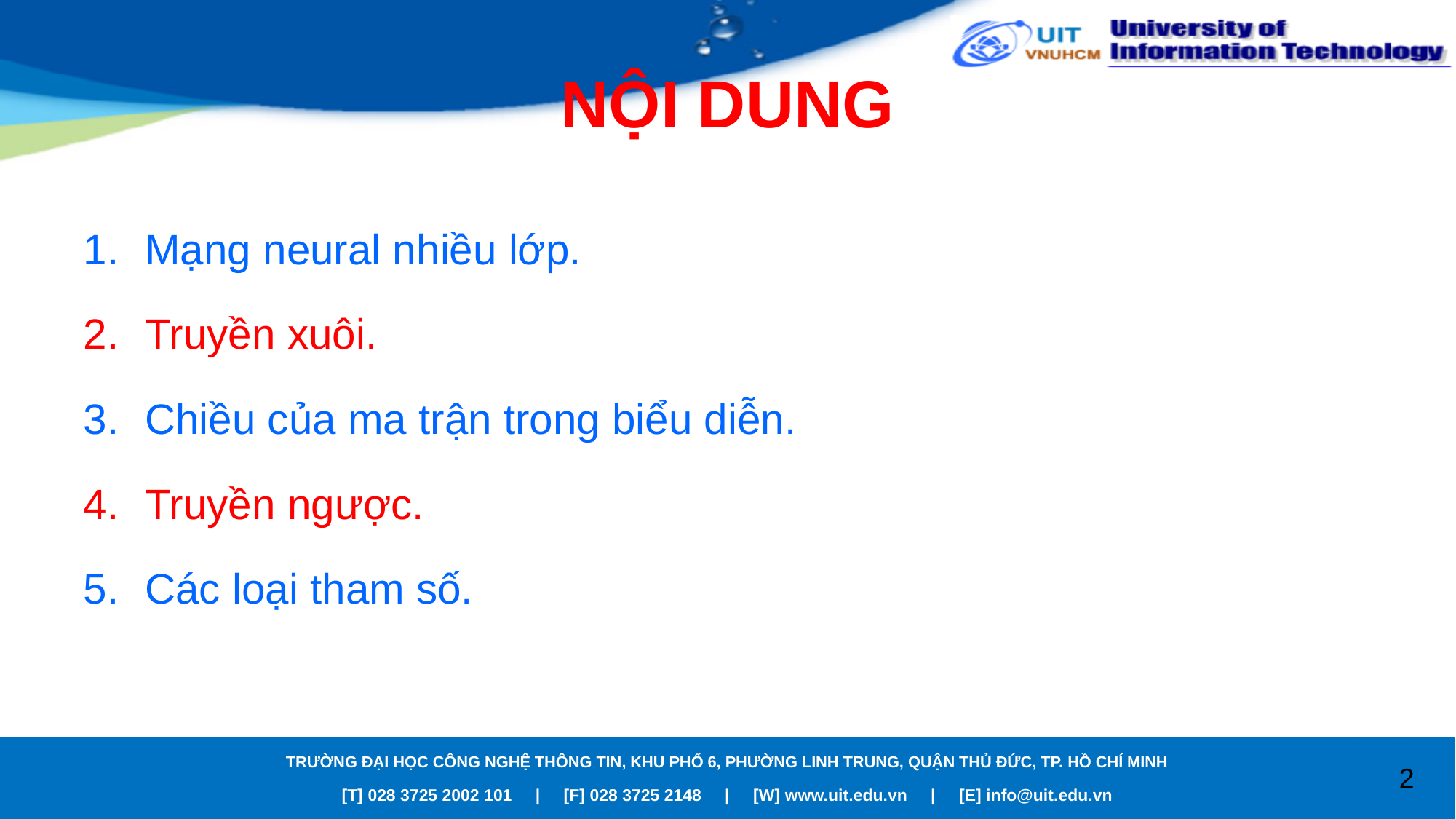

# NỘI DUNG
Mạng neural nhiều lớp.
Truyền xuôi.
Chiều của ma trận trong biểu diễn.
Truyền ngược.
Các loại tham số.